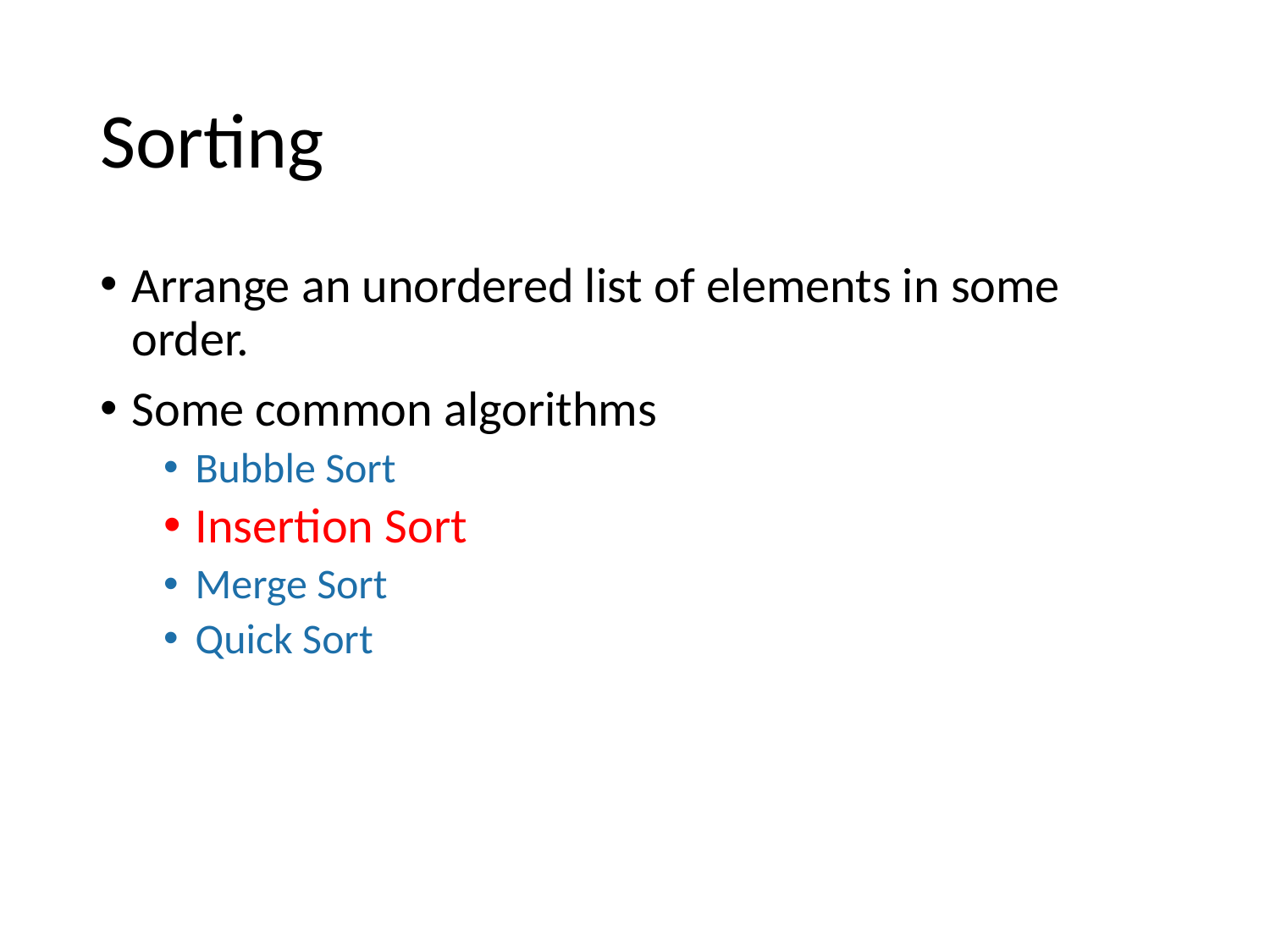

# Sorting
Arrange an unordered list of elements in some order.
Some common algorithms
Bubble Sort
Insertion Sort
Merge Sort
Quick Sort